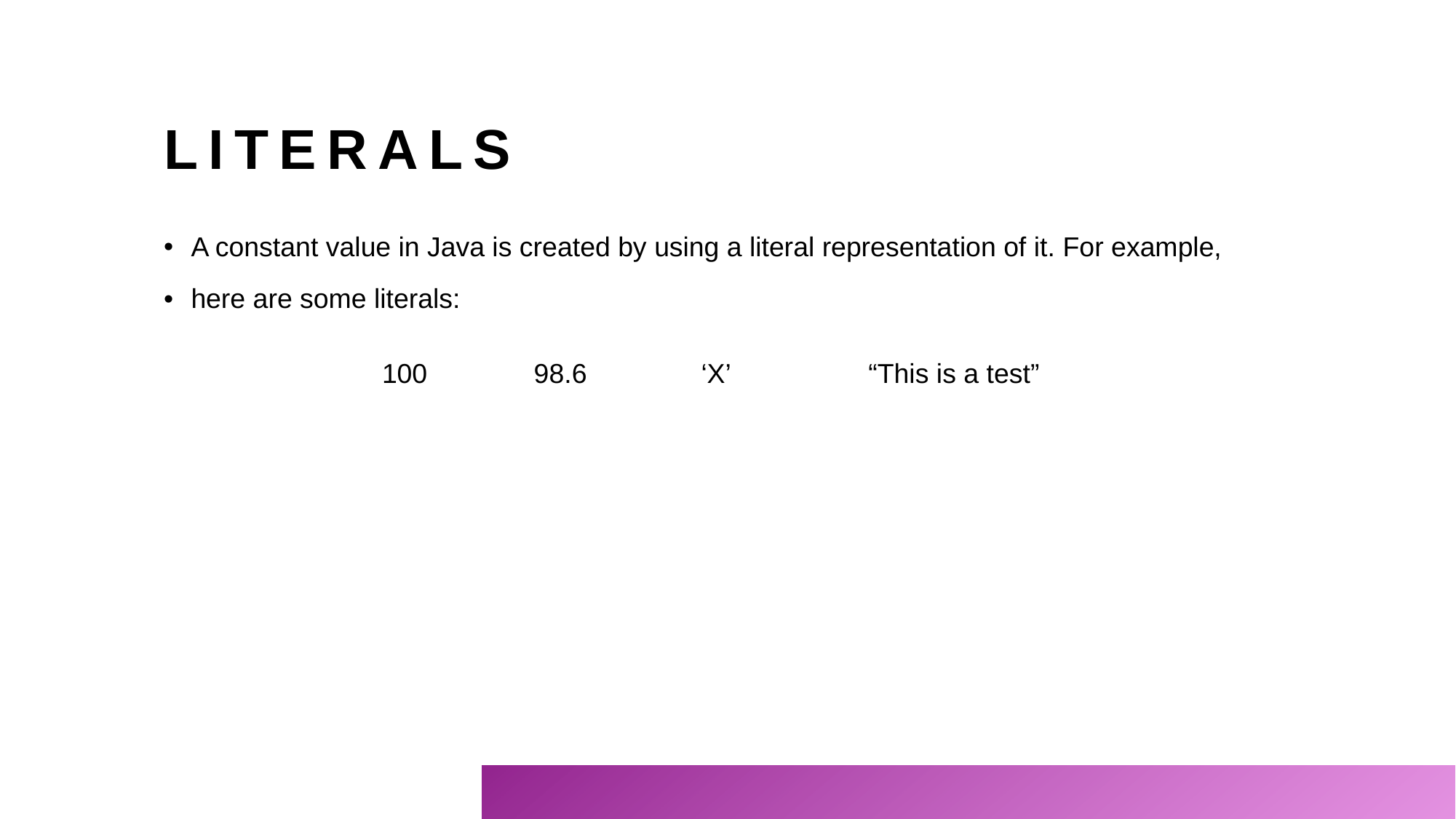

Literals
A constant value in Java is created by using a literal representation of it. For example,
here are some literals:

100              98.6               ‘X’                  “This is a test”